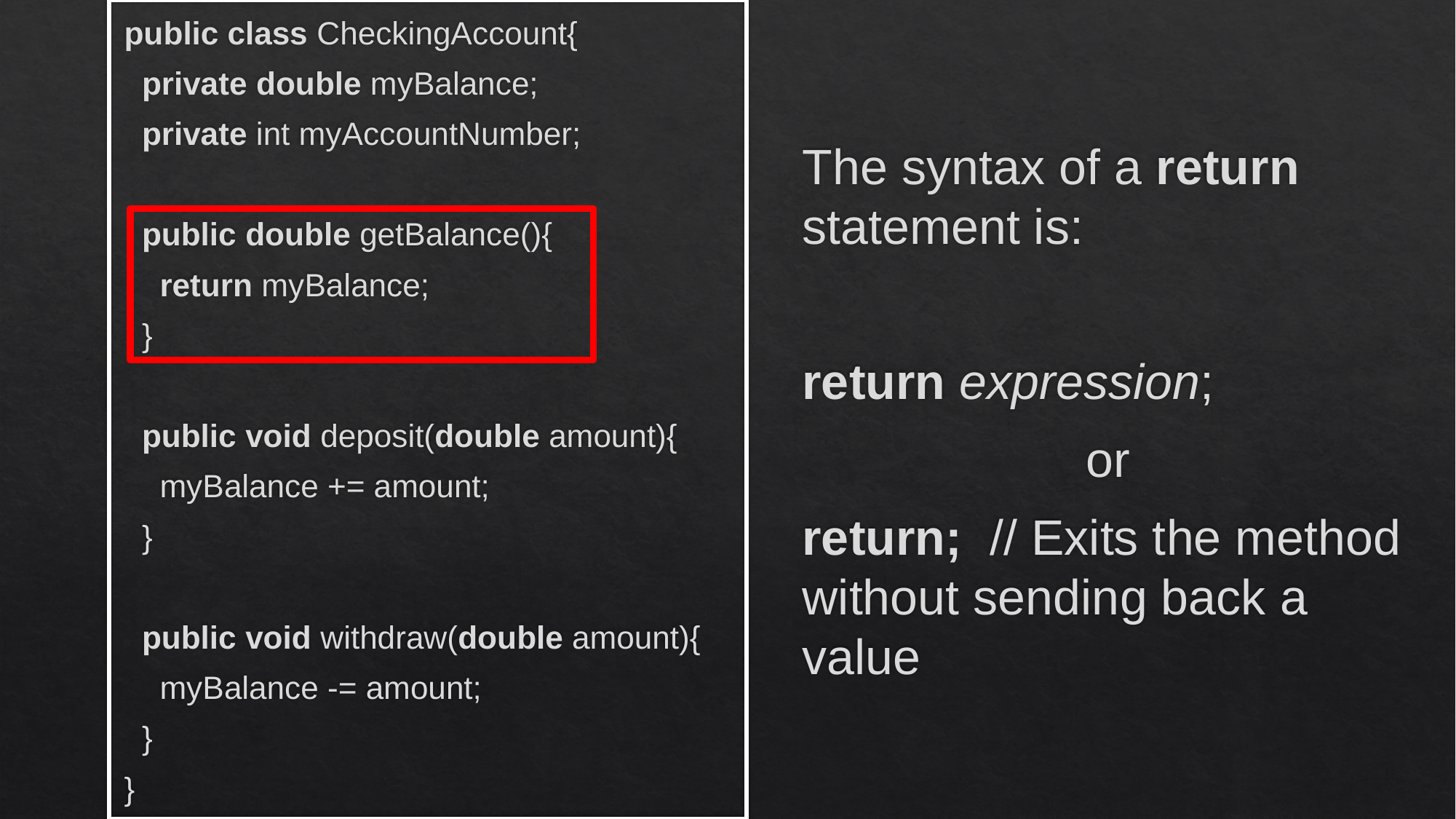

public class CheckingAccount{
  private double myBalance;
  private int myAccountNumber;

  public double getBalance(){
    return myBalance;
  }

  public void deposit(double amount){
    myBalance += amount;
  }

  public void withdraw(double amount){
    myBalance -= amount;
  }
}
The syntax of a return statement is:

return expression;
or
return;  // Exits the method without sending back a value